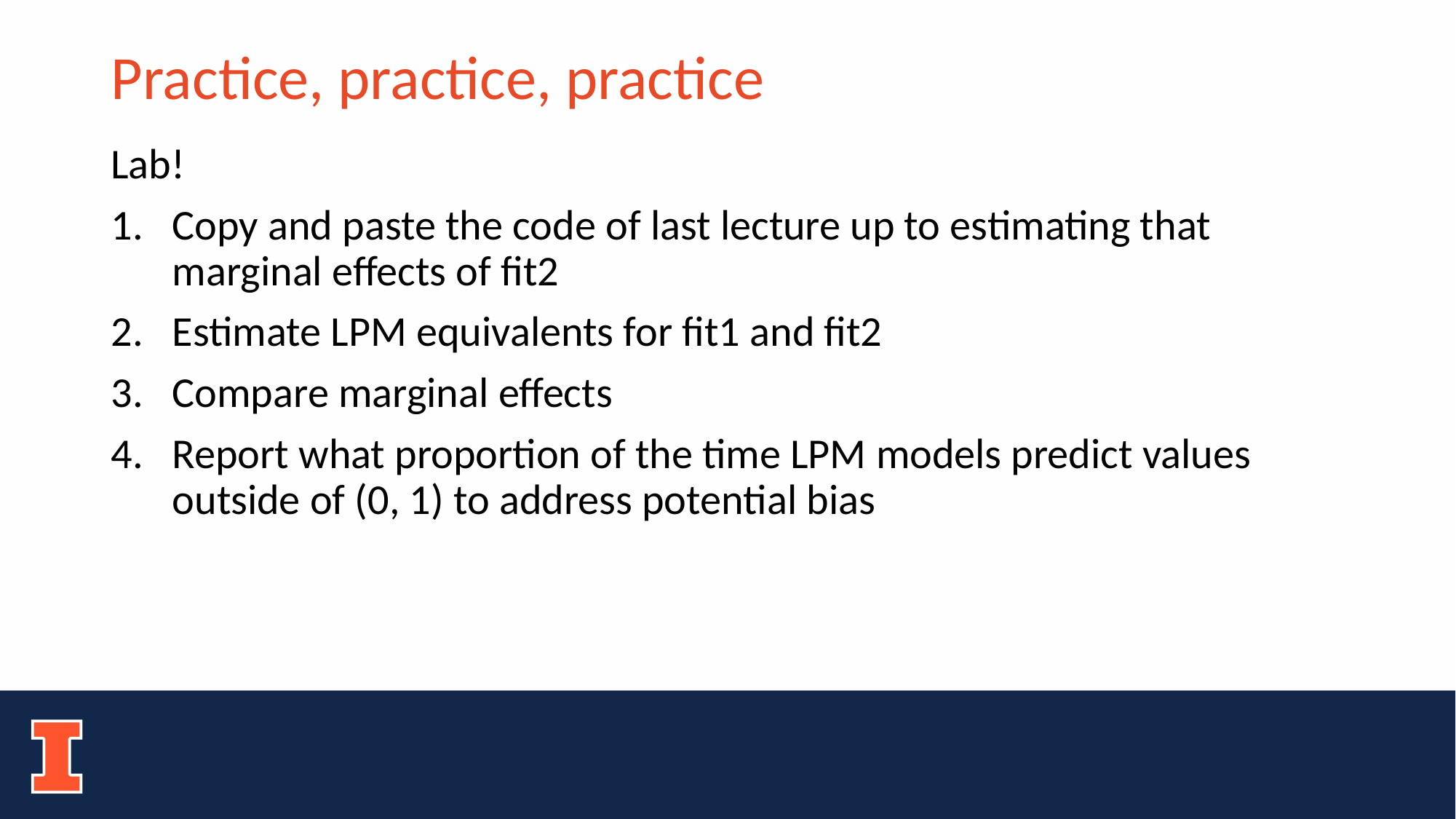

# Practice, practice, practice
Lab!
Copy and paste the code of last lecture up to estimating that marginal effects of fit2
Estimate LPM equivalents for fit1 and fit2
Compare marginal effects
Report what proportion of the time LPM models predict values outside of (0, 1) to address potential bias